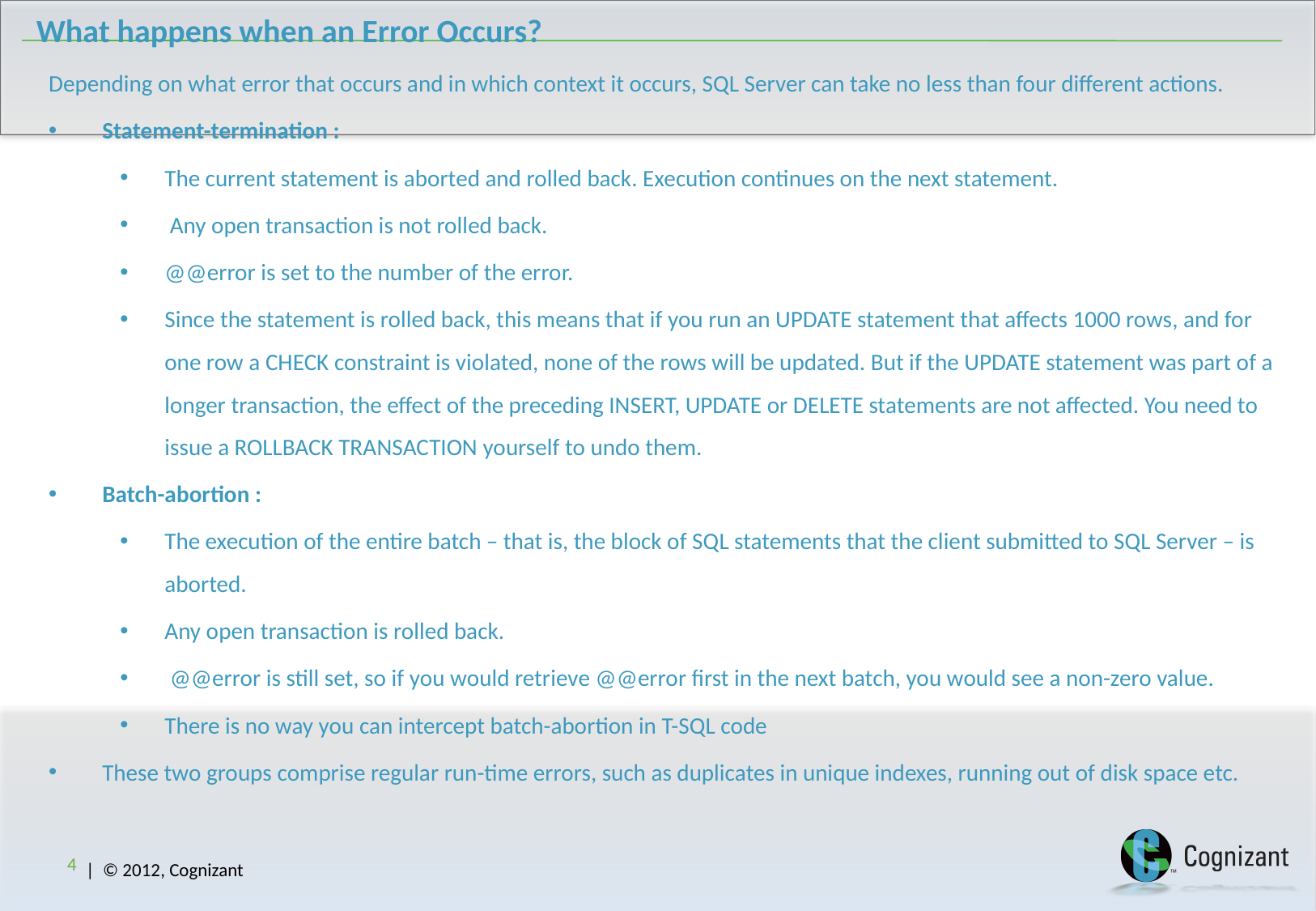

# What happens when an Error Occurs?
Depending on what error that occurs and in which context it occurs, SQL Server can take no less than four different actions.
Statement-termination :
The current statement is aborted and rolled back. Execution continues on the next statement.
 Any open transaction is not rolled back.
@@error is set to the number of the error.
Since the statement is rolled back, this means that if you run an UPDATE statement that affects 1000 rows, and for one row a CHECK constraint is violated, none of the rows will be updated. But if the UPDATE statement was part of a longer transaction, the effect of the preceding INSERT, UPDATE or DELETE statements are not affected. You need to issue a ROLLBACK TRANSACTION yourself to undo them.
Batch-abortion :
The execution of the entire batch – that is, the block of SQL statements that the client submitted to SQL Server – is aborted.
Any open transaction is rolled back.
 @@error is still set, so if you would retrieve @@error first in the next batch, you would see a non-zero value.
There is no way you can intercept batch-abortion in T-SQL code
These two groups comprise regular run-time errors, such as duplicates in unique indexes, running out of disk space etc.
4